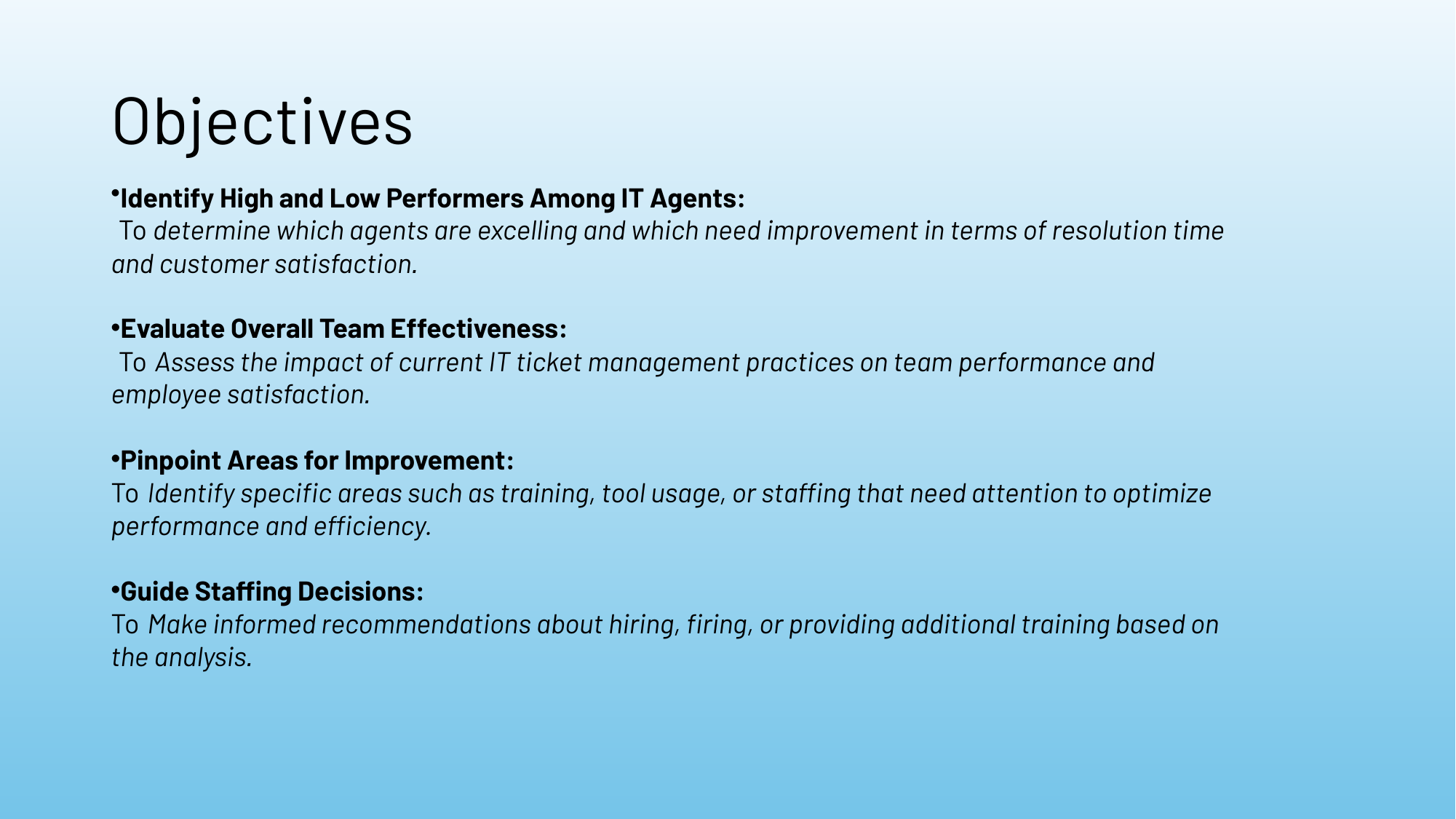

# Objectives

Identify High and Low Performers Among IT Agents:
 To determine which agents are excelling and which need improvement in terms of resolution time and customer satisfaction.

Evaluate Overall Team Effectiveness:
 To Assess the impact of current IT ticket management practices on team performance and employee satisfaction.

Pinpoint Areas for Improvement:
To Identify specific areas such as training, tool usage, or staffing that need attention to optimize performance and efficiency.

Guide Staffing Decisions:
To Make informed recommendations about hiring, firing, or providing additional training based on the analysis.